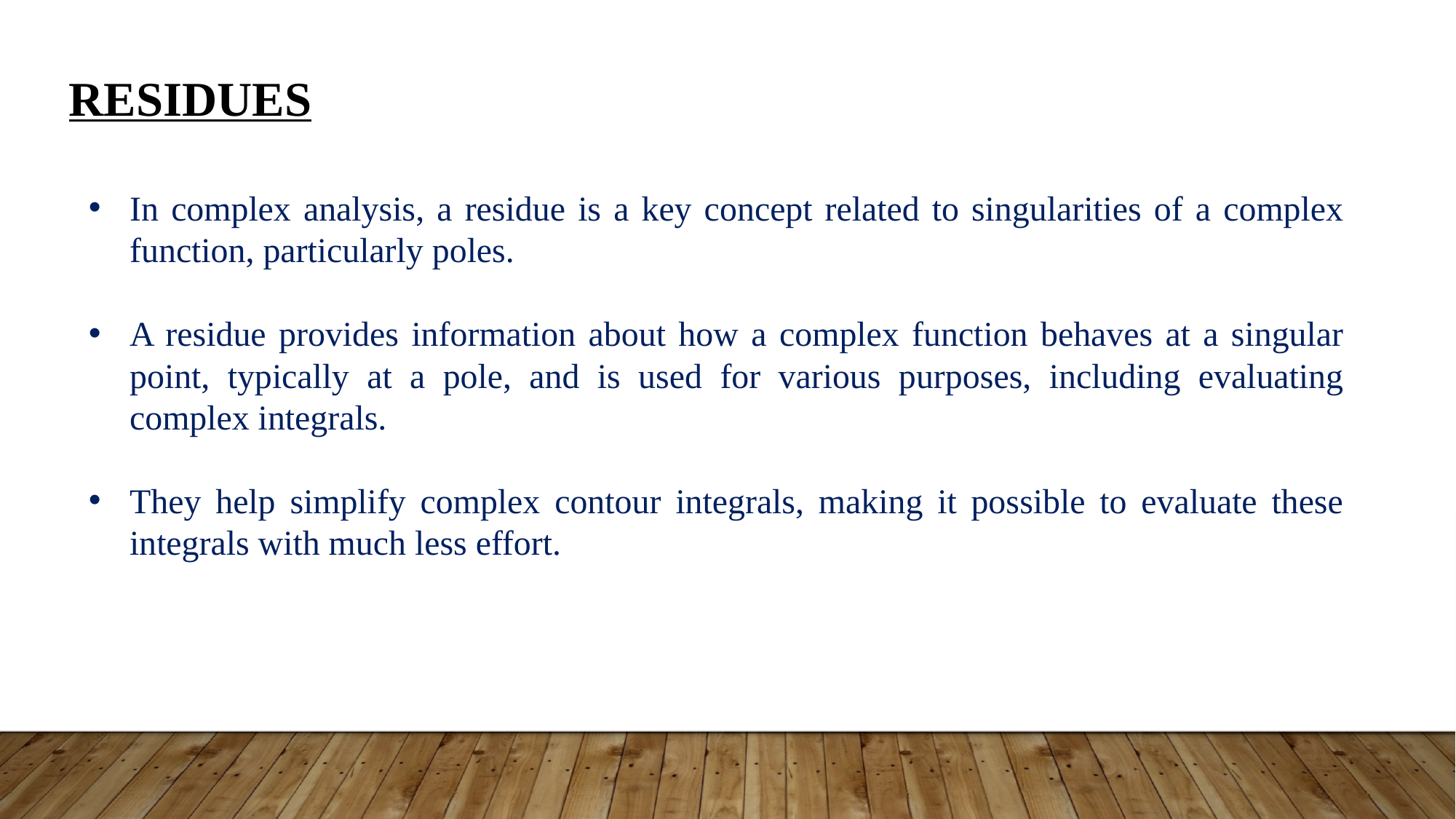

RESIDUES
In complex analysis, a residue is a key concept related to singularities of a complex function, particularly poles.

A residue provides information about how a complex function behaves at a singular point, typically at a pole, and is used for various purposes, including evaluating complex integrals.

They help simplify complex contour integrals, making it possible to evaluate these integrals with much less effort.